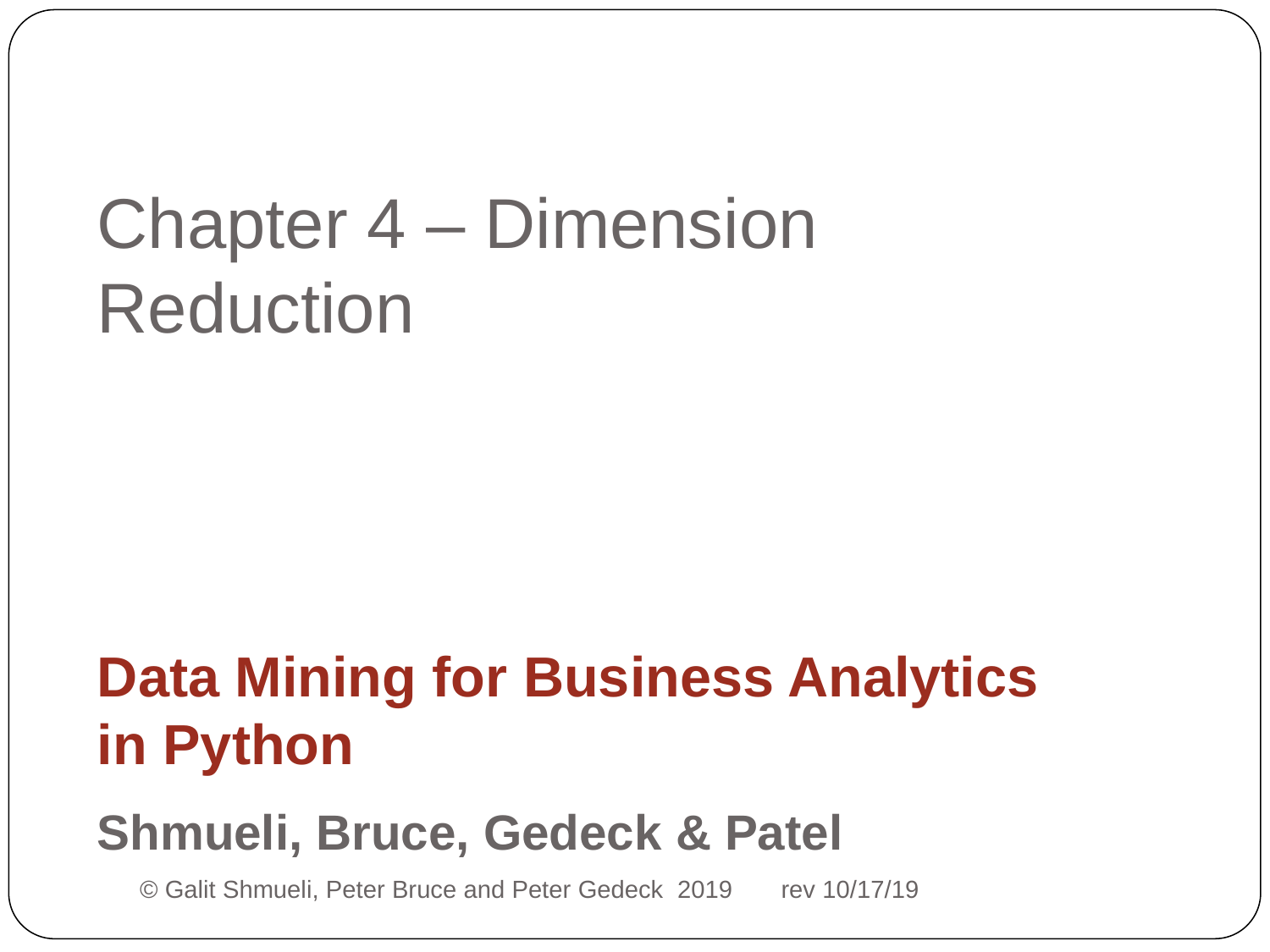

# Chapter 4 – Dimension Reduction
Data Mining for Business Analytics in Python
Shmueli, Bruce, Gedeck & Patel
© Galit Shmueli, Peter Bruce and Peter Gedeck  2019       rev 10/17/19